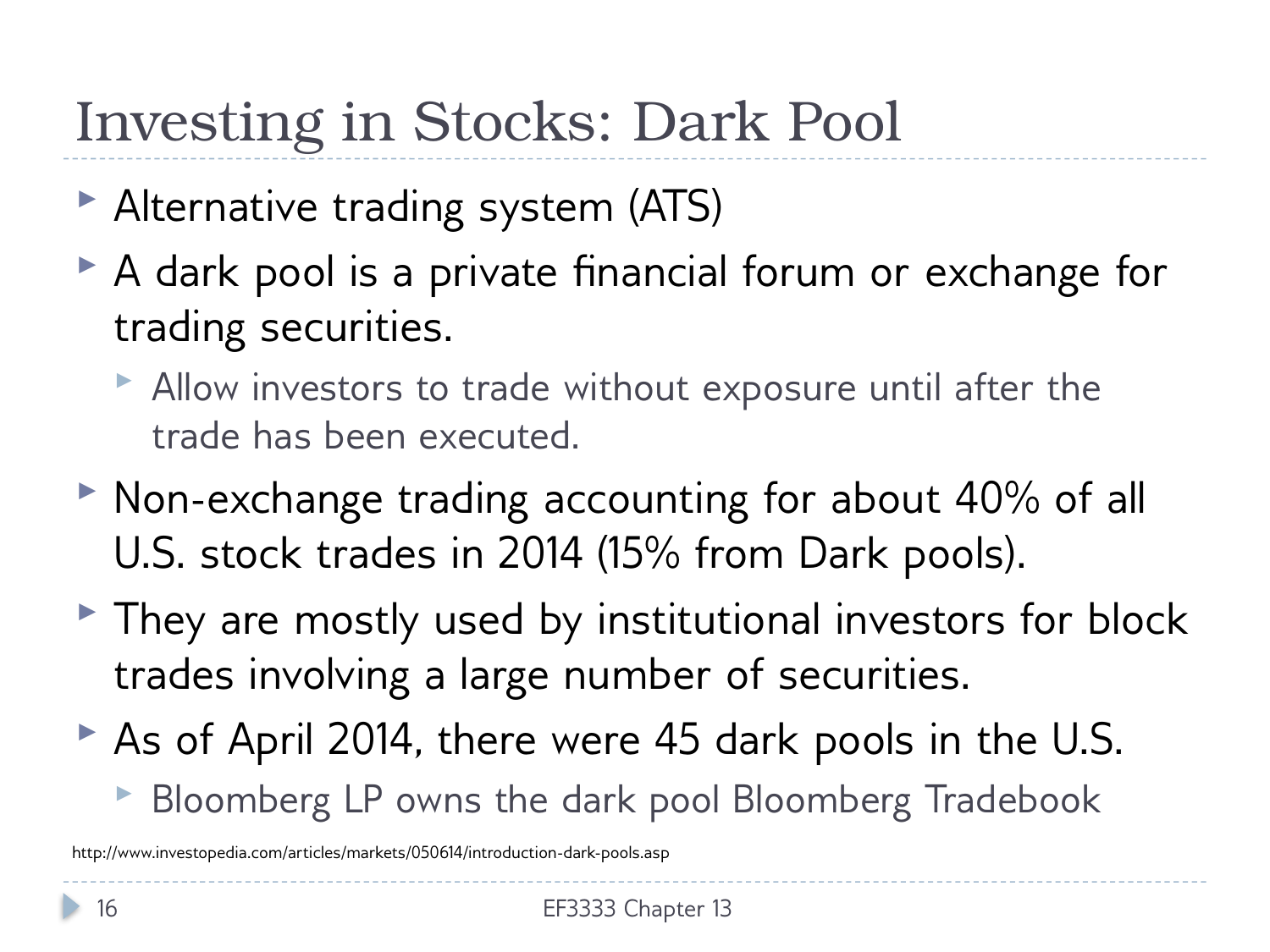

# Investing in Stocks: Dark Pool
Alternative trading system (ATS)
A dark pool is a private financial forum or exchange for trading securities.
Allow investors to trade without exposure until after the trade has been executed.
Non-exchange trading accounting for about 40% of all U.S. stock trades in 2014 (15% from Dark pools).
They are mostly used by institutional investors for block trades involving a large number of securities.
As of April 2014, there were 45 dark pools in the U.S.
Bloomberg LP owns the dark pool Bloomberg Tradebook

http://www.investopedia.com/articles/markets/050614/introduction-dark-pools.asp
16
EF3333 Chapter 13